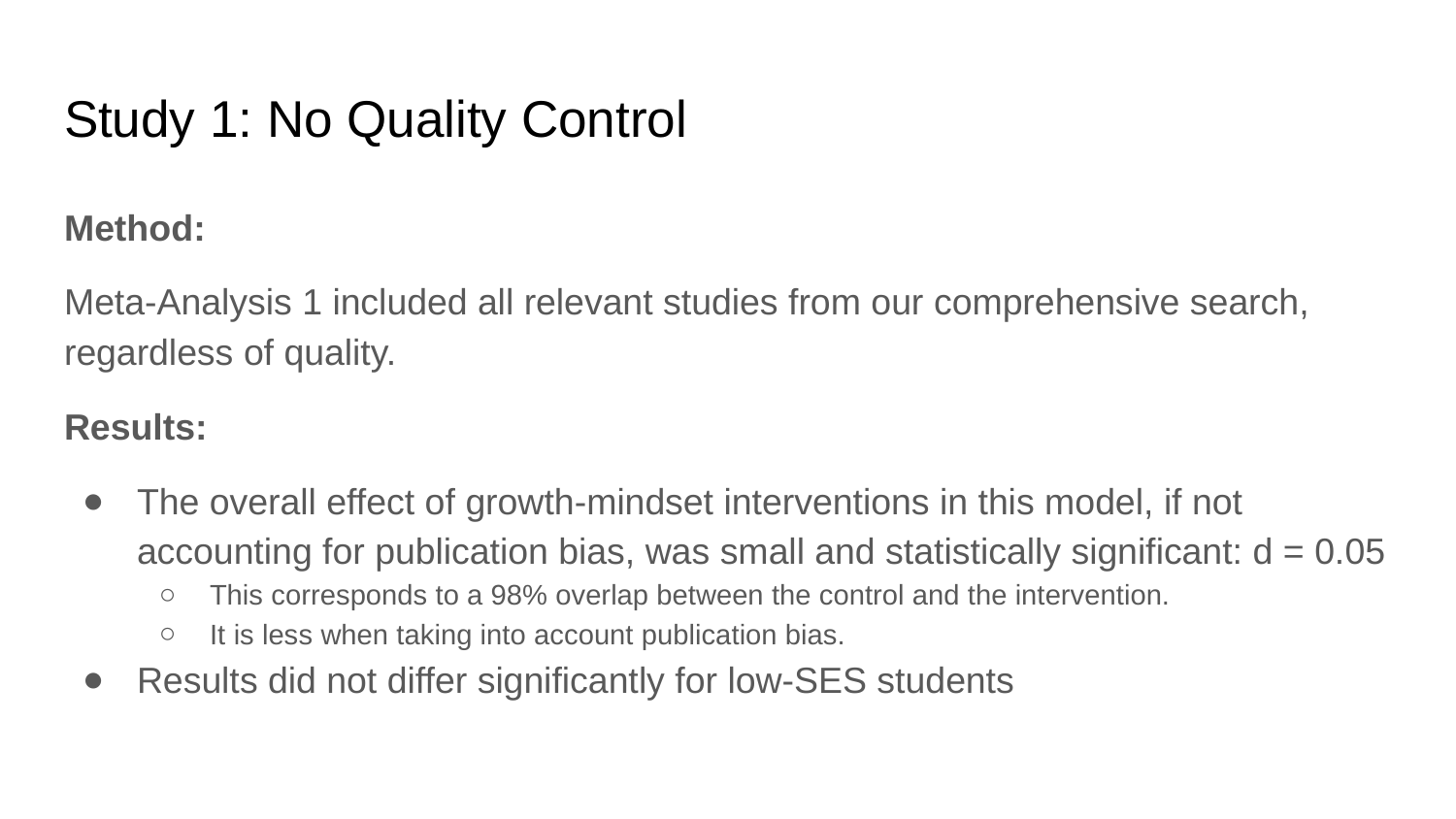

# Study 1: No Quality Control
Method:
Meta-Analysis 1 included all relevant studies from our comprehensive search, regardless of quality.
Results:
The overall effect of growth-mindset interventions in this model, if not accounting for publication bias, was small and statistically significant: d = 0.05
This corresponds to a 98% overlap between the control and the intervention.
It is less when taking into account publication bias.
Results did not differ significantly for low-SES students